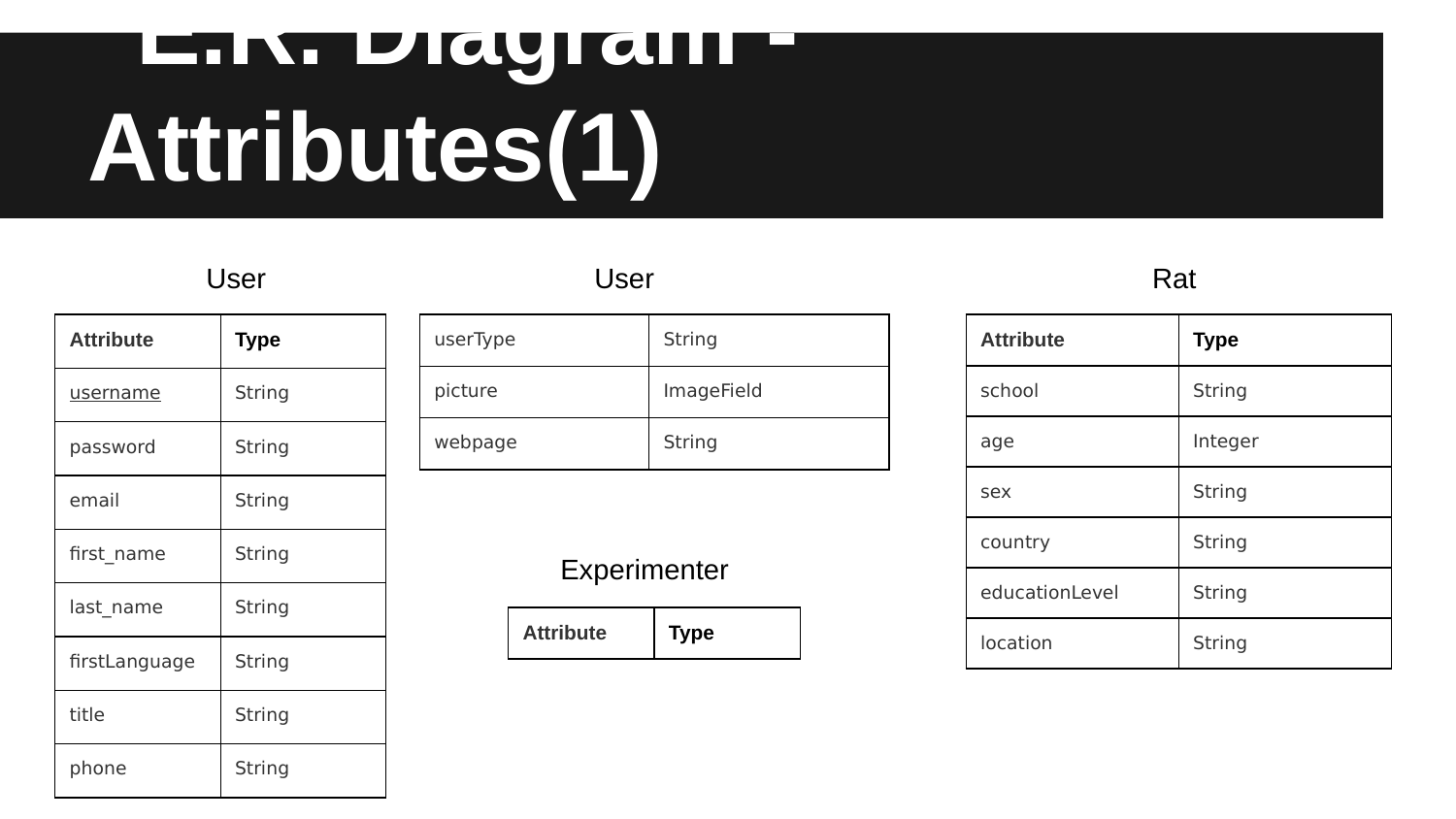

# E.R. Diagram - Attributes(1)

User
User
Rat
| userType | String |
| --- | --- |
| picture | ImageField |
| webpage | String |
| Attribute | Type |
| --- | --- |
| school | String |
| age | Integer |
| sex | String |
| country | String |
| educationLevel | String |
| location | String |
| Attribute | Type |
| --- | --- |
| username | String |
| password | String |
| email | String |
| first\_name | String |
| last\_name | String |
| firstLanguage | String |
| title | String |
| phone | String |
Experimenter
| Attribute | Type |
| --- | --- |